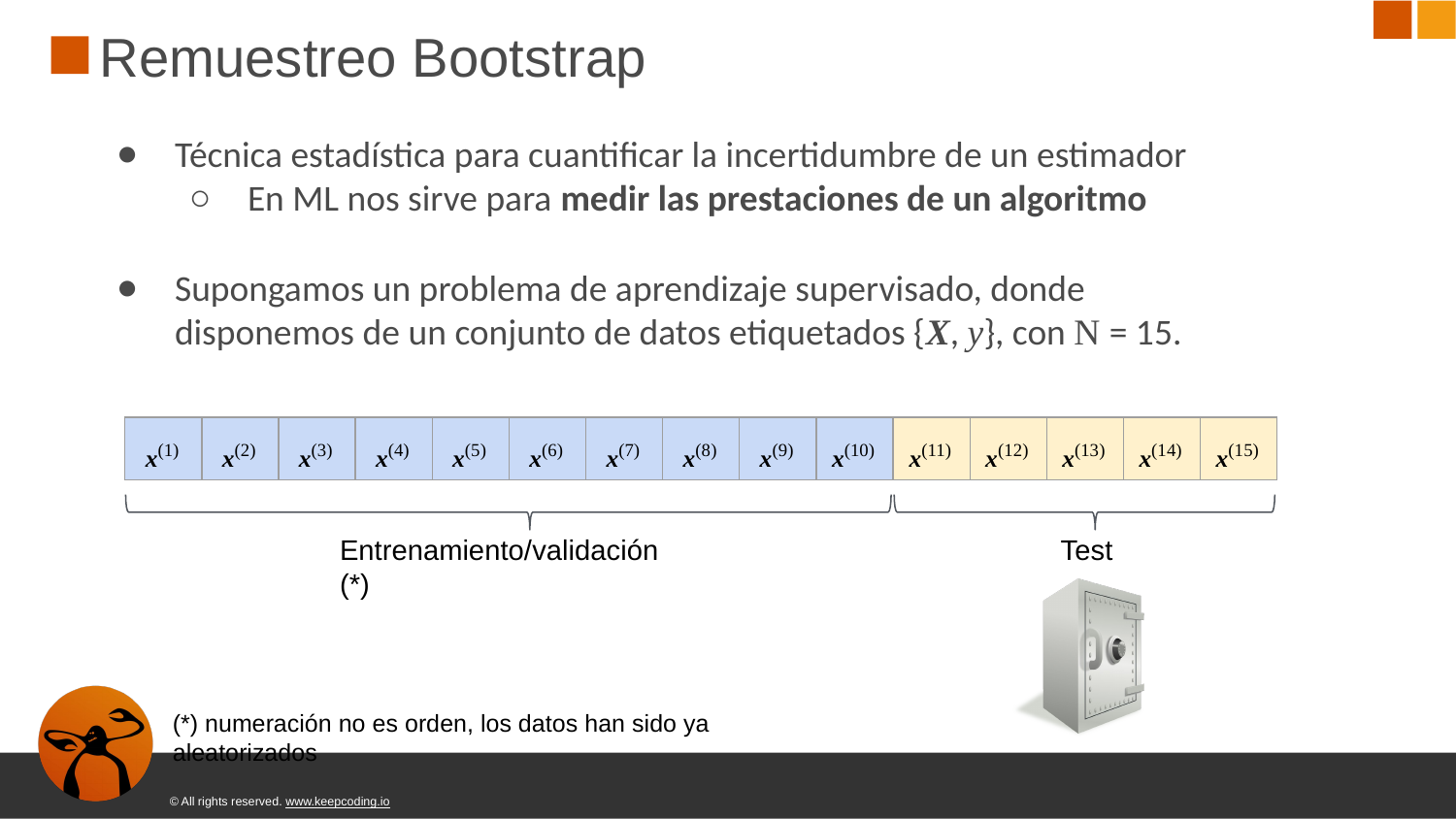

# Remuestreo Bootstrap
Técnica estadística para cuantiﬁcar la incertidumbre de un estimador
En ML nos sirve para medir las prestaciones de un algoritmo

Supongamos un problema de aprendizaje supervisado, donde  disponemos de un conjunto de datos etiquetados {X, y}, con N = 15.
| x(1) | x(2) | x(3) | x(4) | x(5) | x(6) | x(7) | x(8) | x(9) | x(10) | x(11) | x(12) | x(13) | x(14) | x(15) |
| --- | --- | --- | --- | --- | --- | --- | --- | --- | --- | --- | --- | --- | --- | --- |

Entrenamiento/validación (*)
Test

(*) numeración no es orden, los datos han sido ya aleatorizados
© All rights reserved. www.keepcoding.io